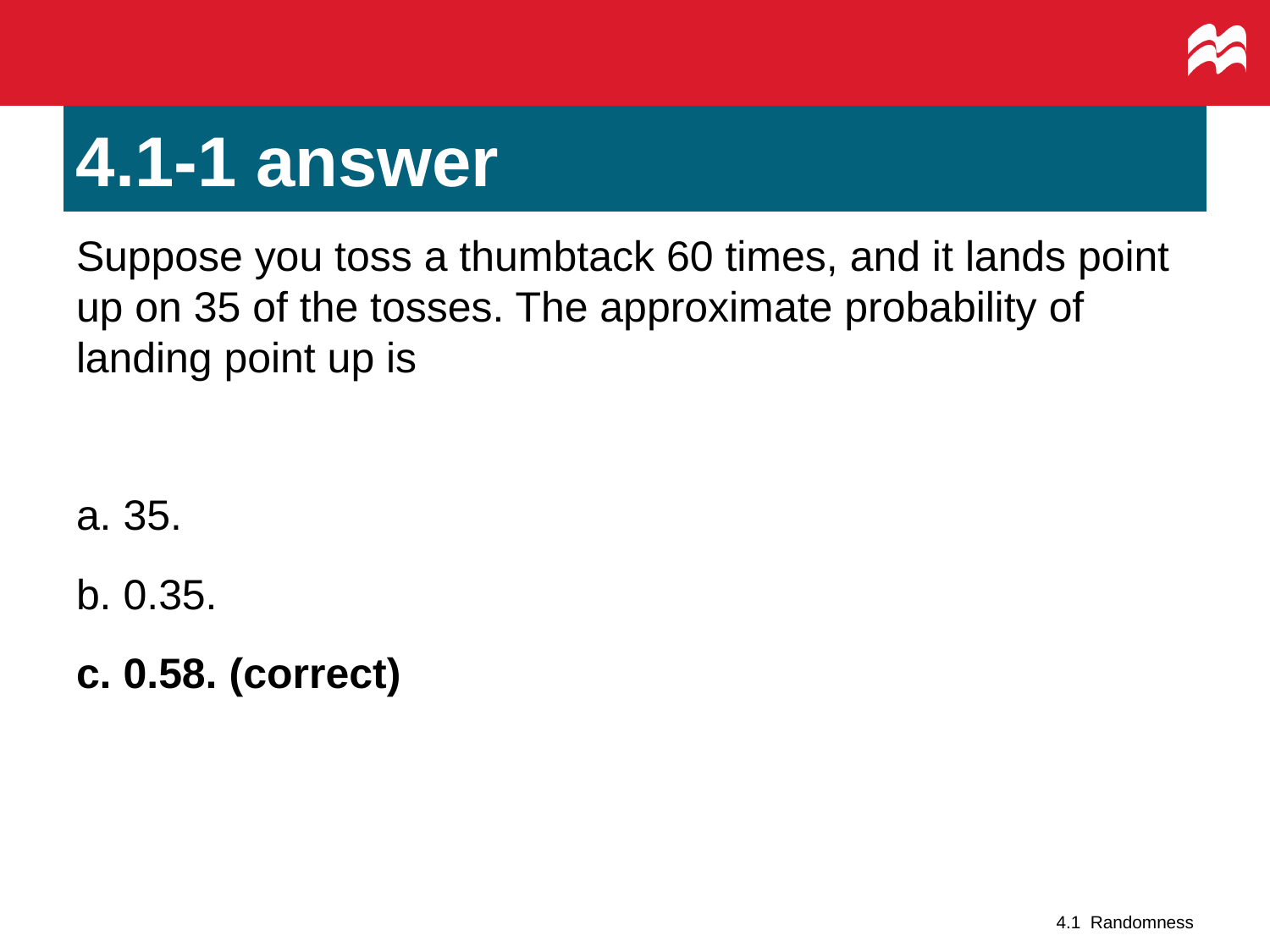

# 4.1-1 answer
Suppose you toss a thumbtack 60 times, and it lands point up on 35 of the tosses. The approximate probability of landing point up is

a. 35.
b. 0.35.
c. 0.58. (correct)
4.1  Randomness